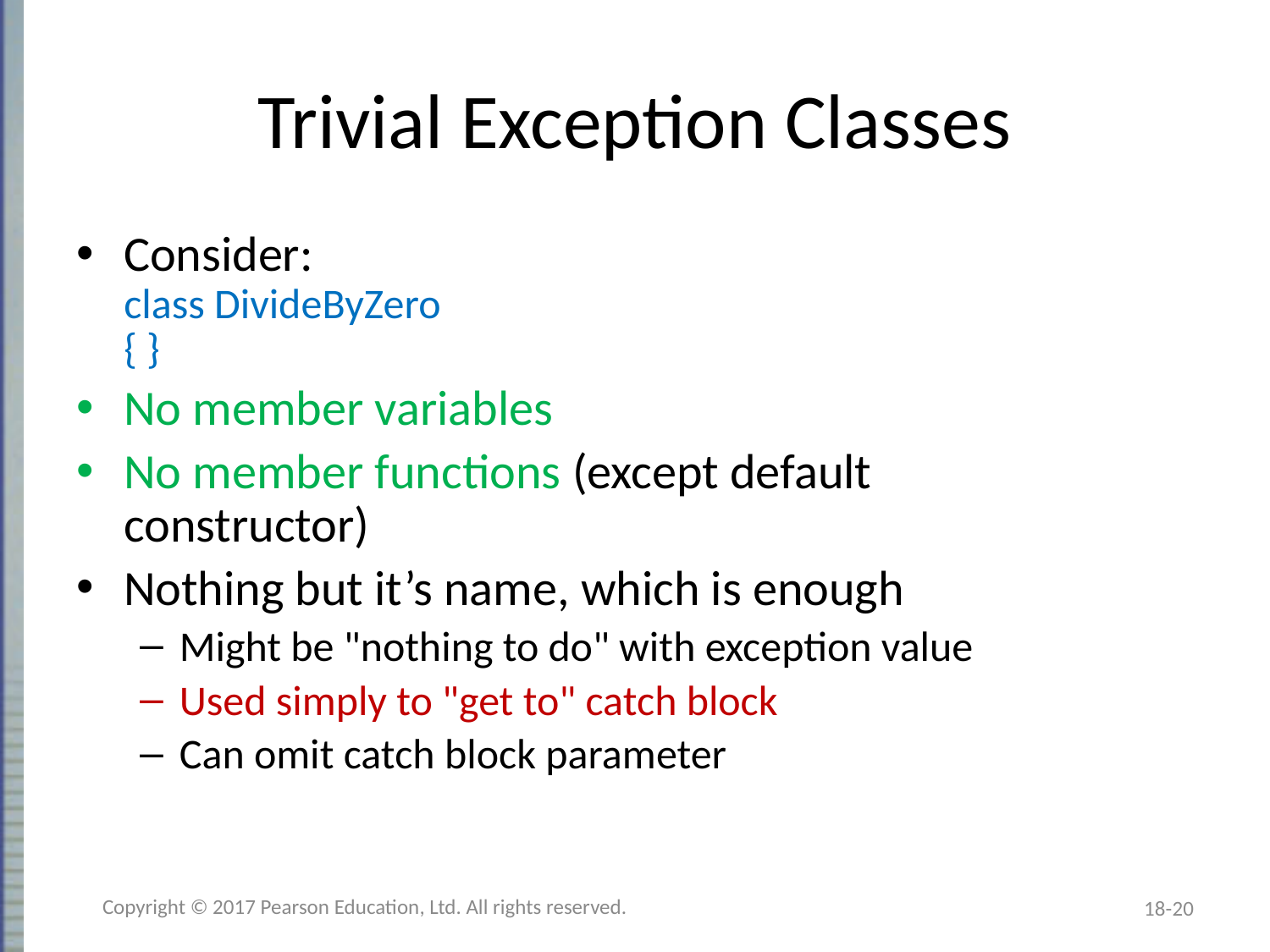

# Trivial Exception Classes
Consider:
class DivideByZero
{ }
No member variables
No member functions (except default
constructor)
Nothing but it’s name, which is enough
Might be "nothing to do" with exception value
Used simply to "get to" catch block
Can omit catch block parameter
Copyright © 2017 Pearson Education, Ltd. All rights reserved.
18-20